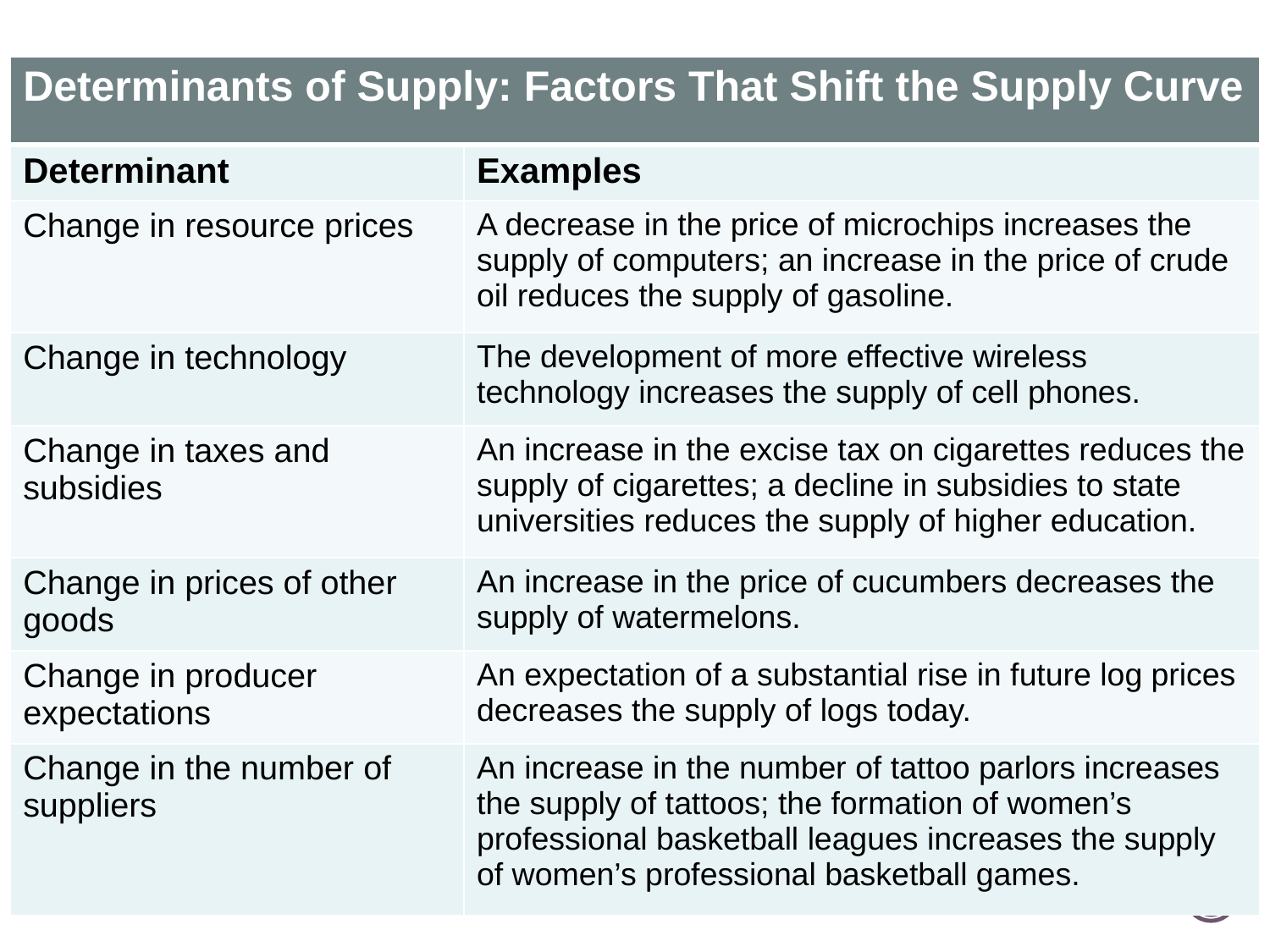

| Determinants of Supply: Factors That Shift the Supply Curve |  |
| --- | --- |
| Determinant | Examples |
| Change in resource prices | A decrease in the price of microchips increases the supply of computers; an increase in the price of crude oil reduces the supply of gasoline. |
| Change in technology | The development of more effective wireless technology increases the supply of cell phones. |
| Change in taxes and subsidies | An increase in the excise tax on cigarettes reduces the supply of cigarettes; a decline in subsidies to state universities reduces the supply of higher education. |
| Change in prices of other goods | An increase in the price of cucumbers decreases the supply of watermelons. |
| Change in producer expectations | An expectation of a substantial rise in future log prices decreases the supply of logs today. |
| Change in the number of suppliers | An increase in the number of tattoo parlors increases the supply of tattoos; the formation of women’s professional basketball leagues increases the supply of women’s professional basketball games. |
#